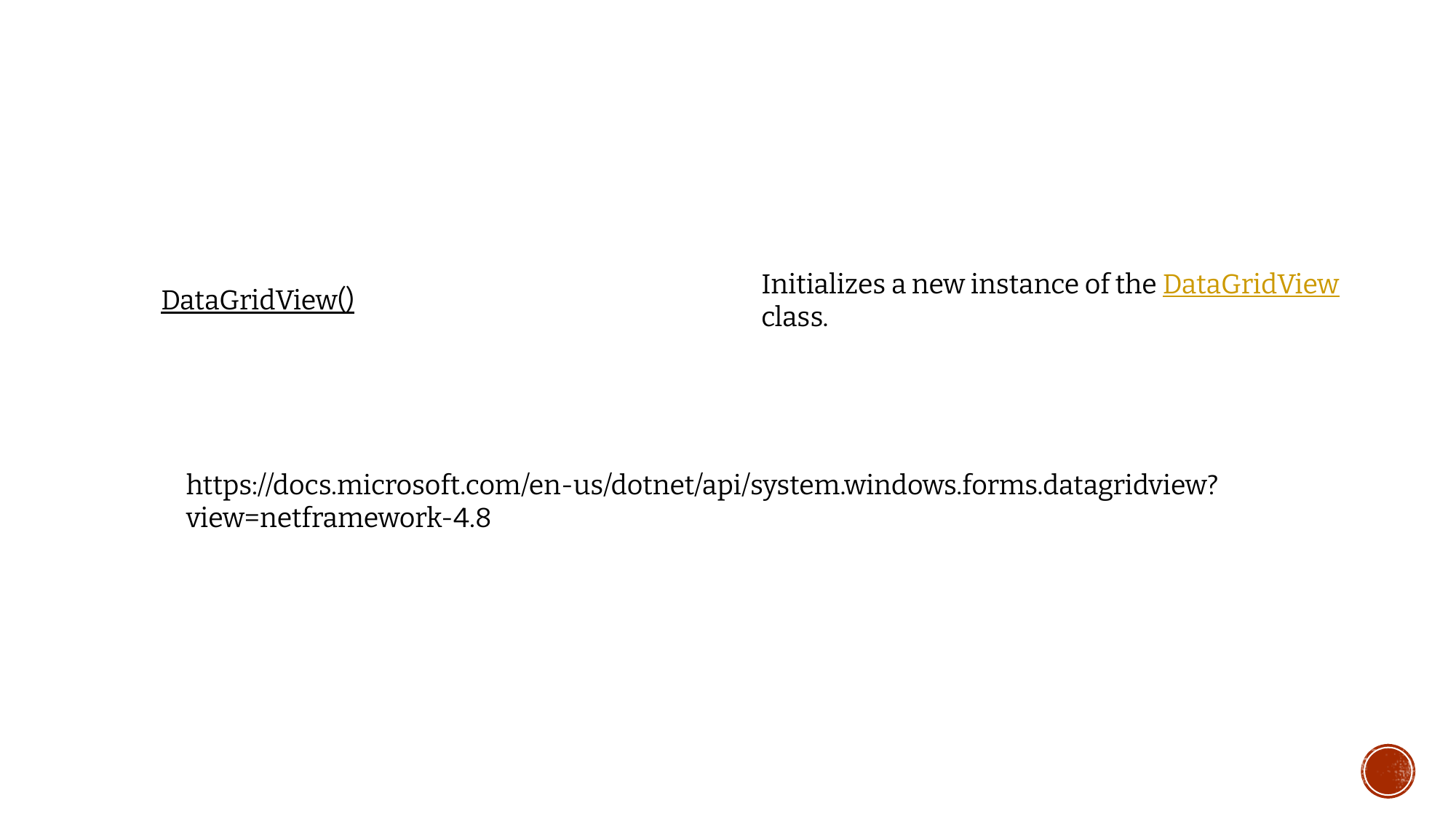

Constructors

#
| DataGridView() | Initializes a new instance of the DataGridView class. |
| --- | --- |
https://docs.microsoft.com/en-us/dotnet/api/system.windows.forms.datagridview?view=netframework-4.8